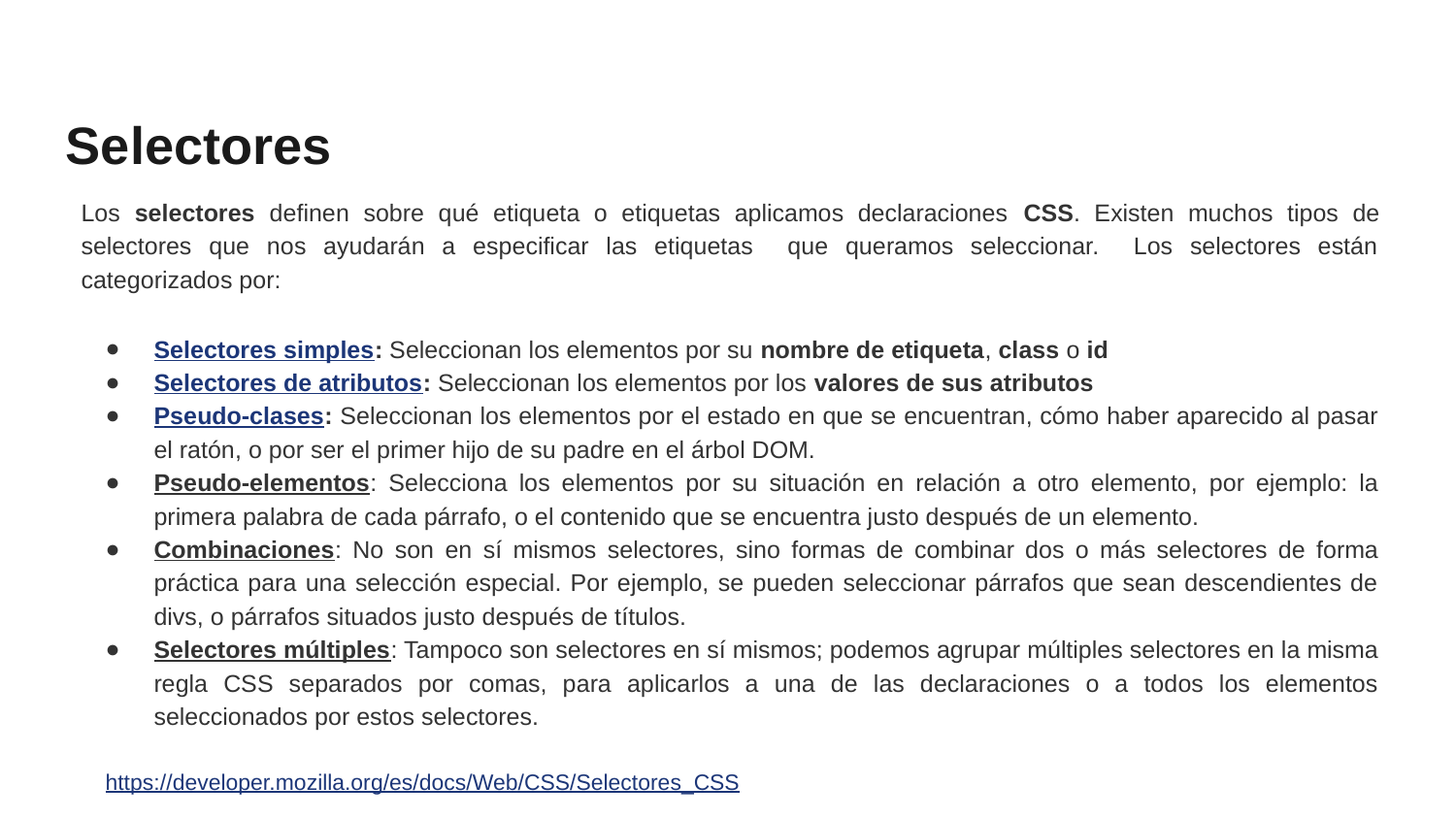

Selectores

Los selectores definen sobre qué etiqueta o etiquetas aplicamos declaraciones CSS. Existen muchos tipos de selectores que nos ayudarán a especificar las etiquetas  que queramos seleccionar.  Los selectores están categorizados por:
Selectores simples: Seleccionan los elementos por su nombre de etiqueta, class o id
Selectores de atributos: Seleccionan los elementos por los valores de sus atributos
Pseudo-clases: Seleccionan los elementos por el estado en que se encuentran, cómo haber aparecido al pasar el ratón, o por ser el primer hijo de su padre en el árbol DOM.
Pseudo-elementos: Selecciona los elementos por su situación en relación a otro elemento, por ejemplo: la primera palabra de cada párrafo, o el contenido que se encuentra justo después de un elemento.
Combinaciones: No son en sí mismos selectores, sino formas de combinar dos o más selectores de forma práctica para una selección especial. Por ejemplo, se pueden seleccionar párrafos que sean descendientes de divs, o párrafos situados justo después de títulos.
Selectores múltiples: Tampoco son selectores en sí mismos; podemos agrupar múltiples selectores en la misma regla CSS separados por comas, para aplicarlos a una de las declaraciones o a todos los elementos seleccionados por estos selectores.

https://developer.mozilla.org/es/docs/Web/CSS/Selectores_CSS